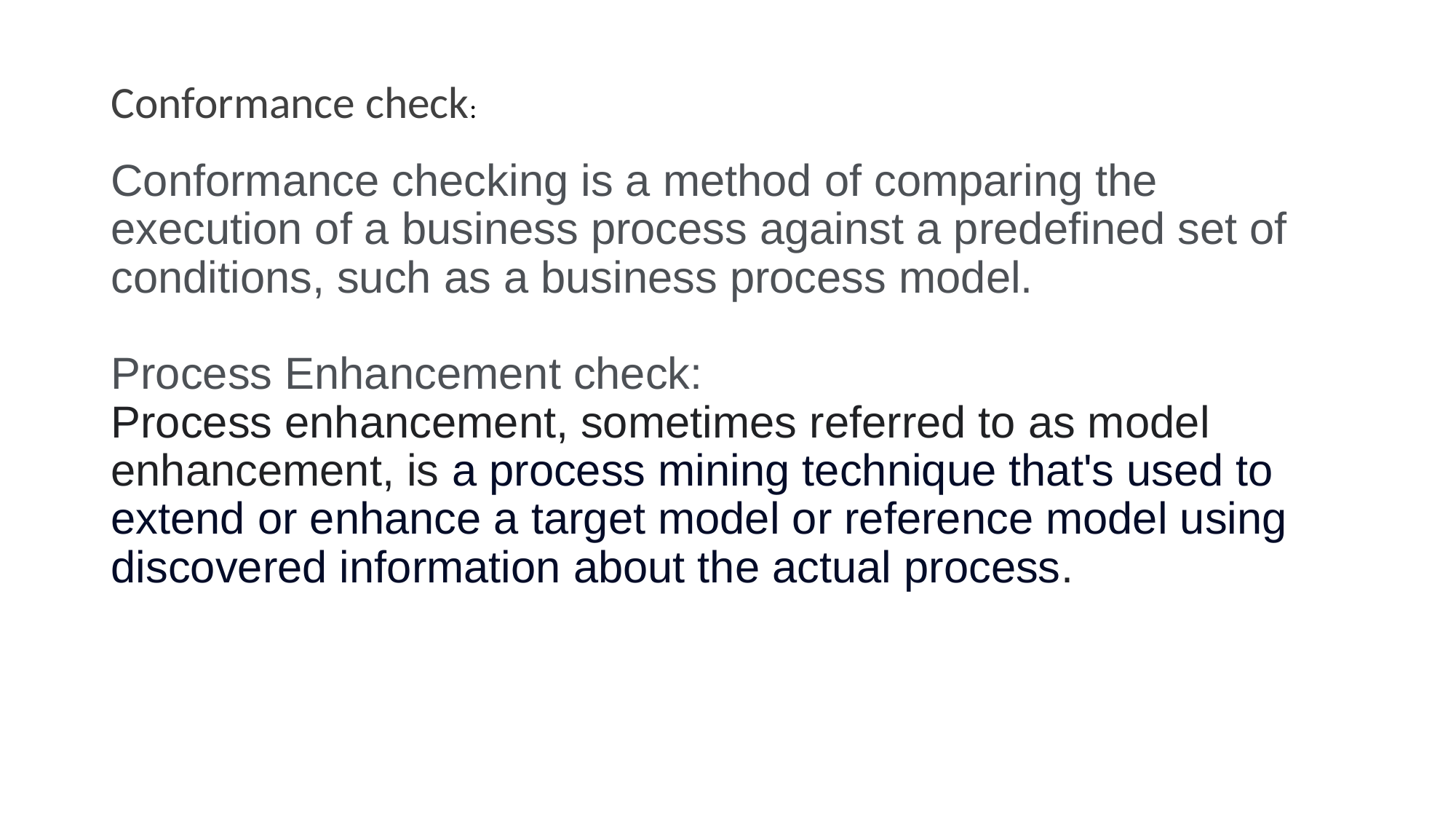

# Conformance check: Conformance checking is a method of comparing the execution of a business process against a predefined set of conditions, such as a business process model. Process Enhancement check: Process enhancement, sometimes referred to as model enhancement, is a process mining technique that's used to extend or enhance a target model or reference model using discovered information about the actual process.